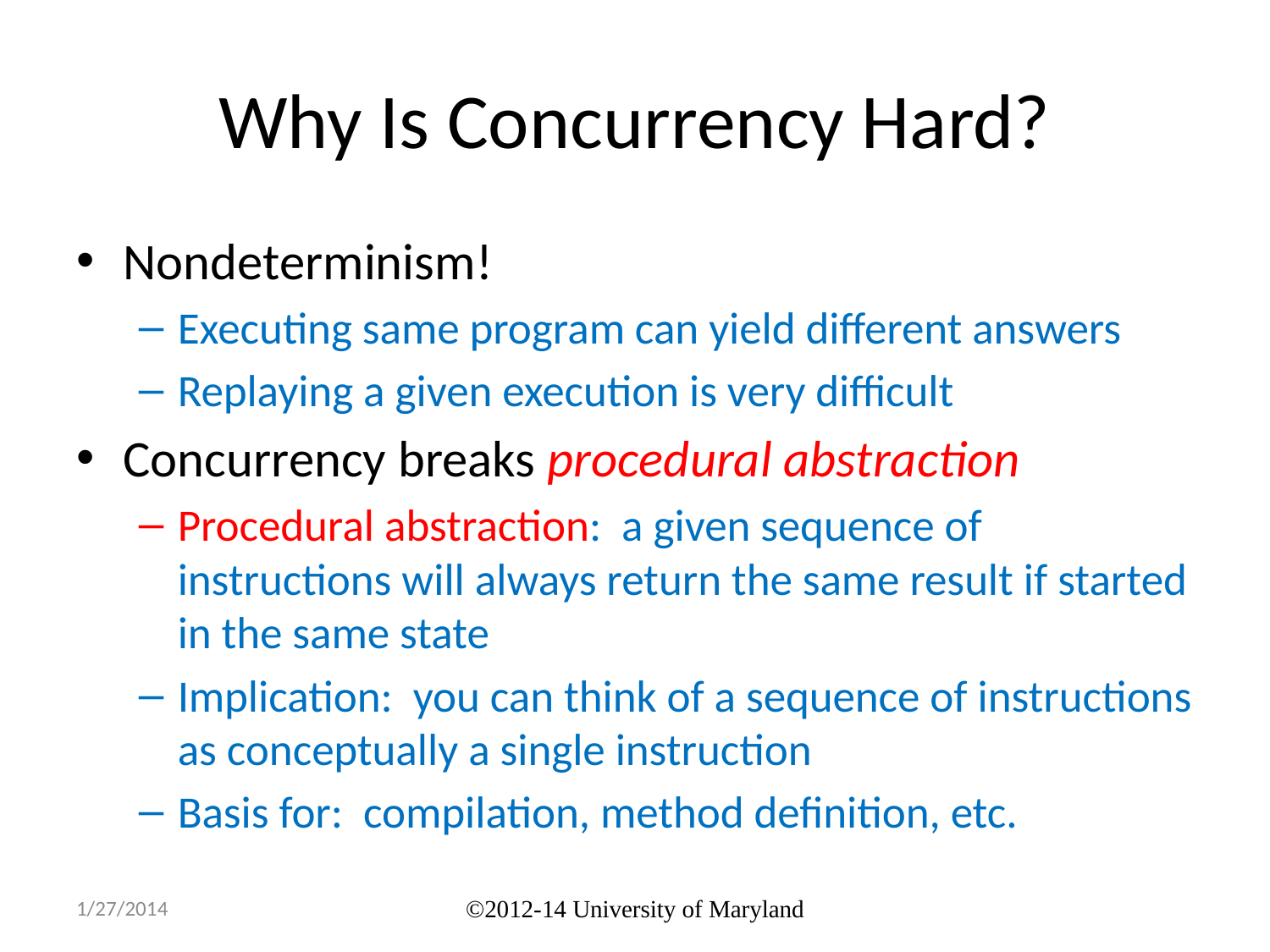

# Why Is Concurrency Hard?
Nondeterminism!
Executing same program can yield different answers
Replaying a given execution is very difficult
Concurrency breaks procedural abstraction
Procedural abstraction:  a given sequence of instructions will always return the same result if started in the same state
Implication:  you can think of a sequence of instructions as conceptually a single instruction
Basis for:  compilation, method definition, etc.
1/27/2014
©2012-14 University of Maryland